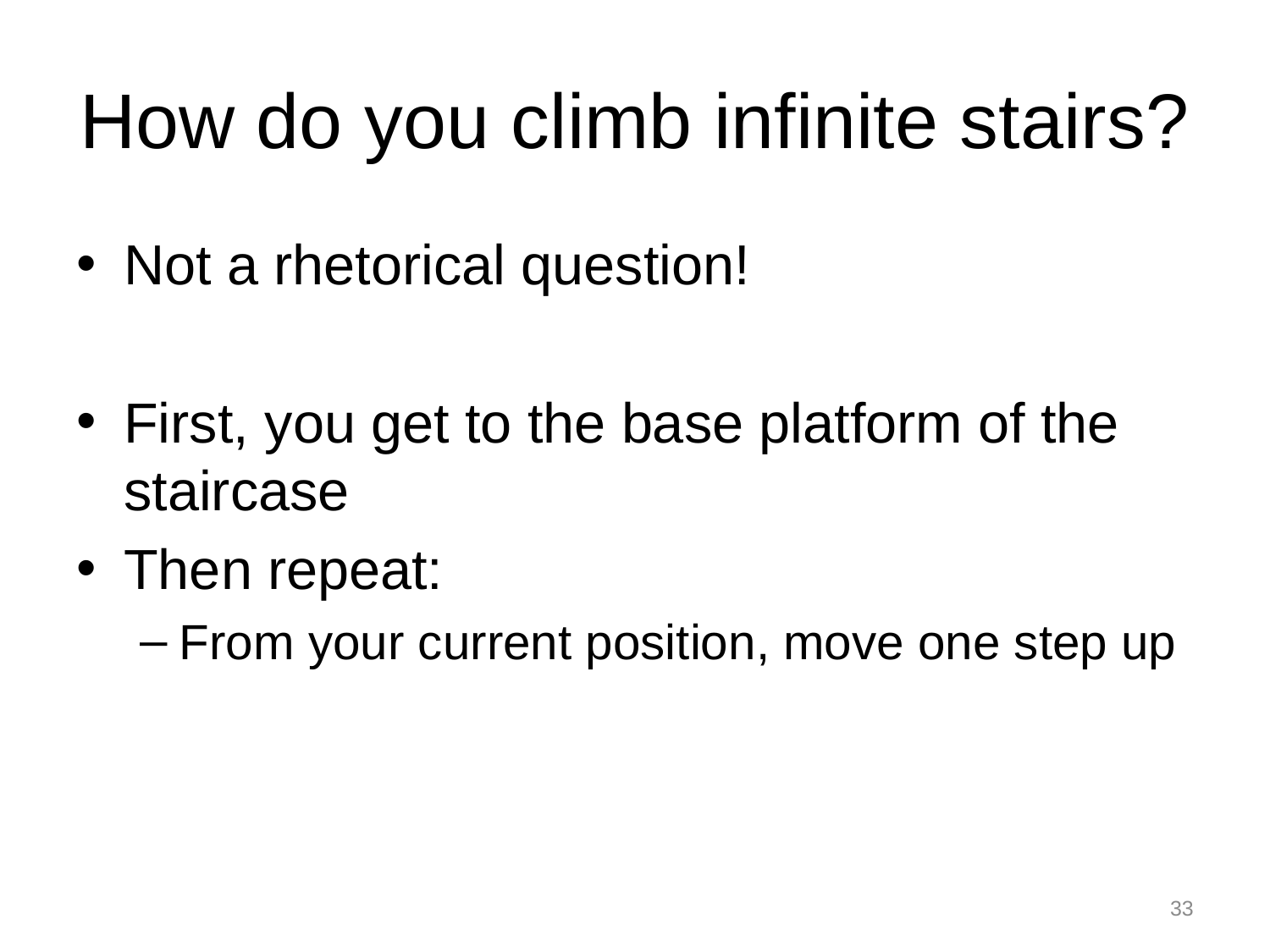

# How do you climb infinite stairs?
Not a rhetorical question!

First, you get to the base platform of the staircase
Then repeat:
From your current position, move one step up

33